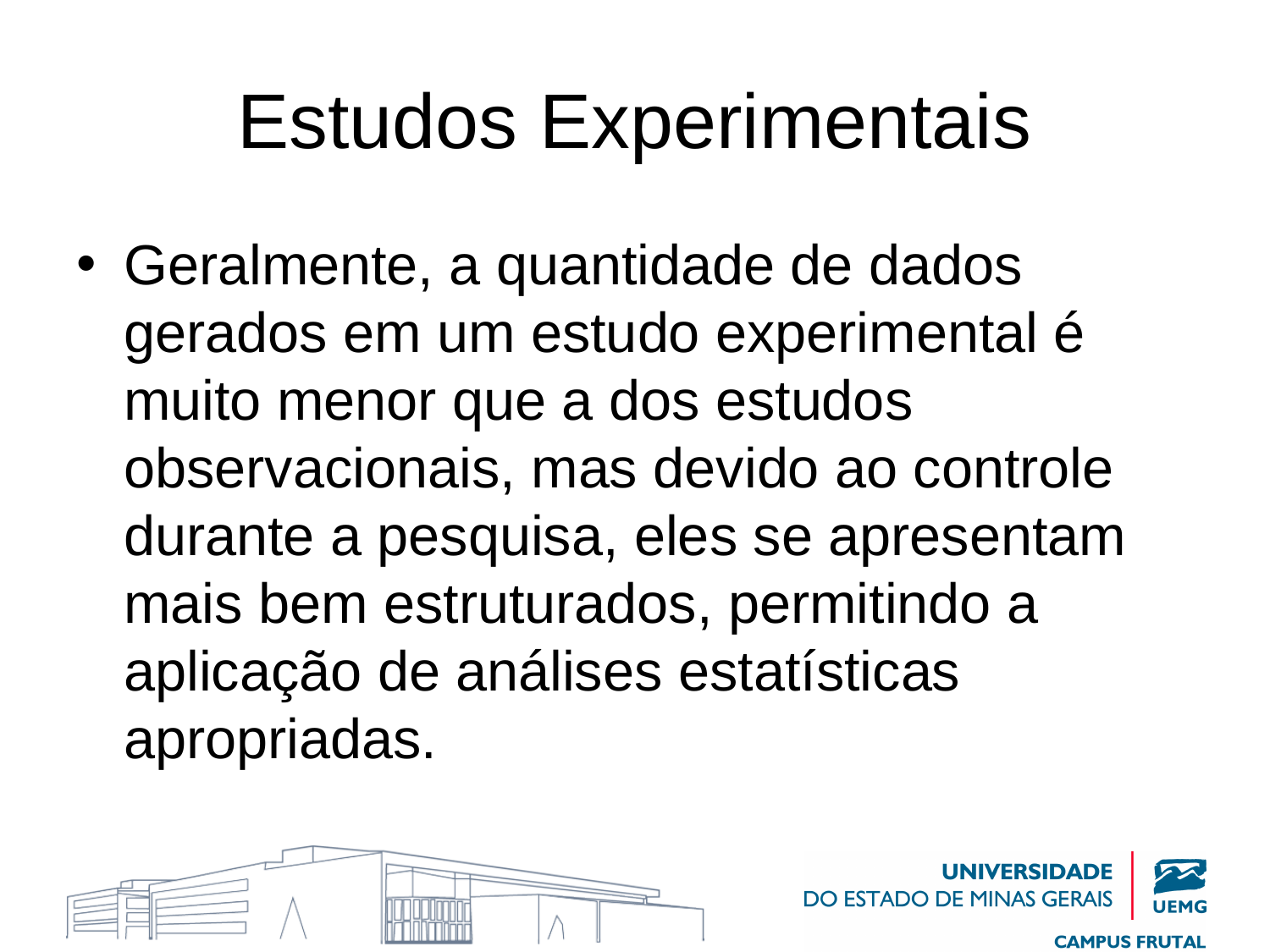

# Estudos Experimentais
Geralmente, a quantidade de dados gerados em um estudo experimental é muito menor que a dos estudos observacionais, mas devido ao controle durante a pesquisa, eles se apresentam mais bem estruturados, permitindo a aplicação de análises estatísticas apropriadas.